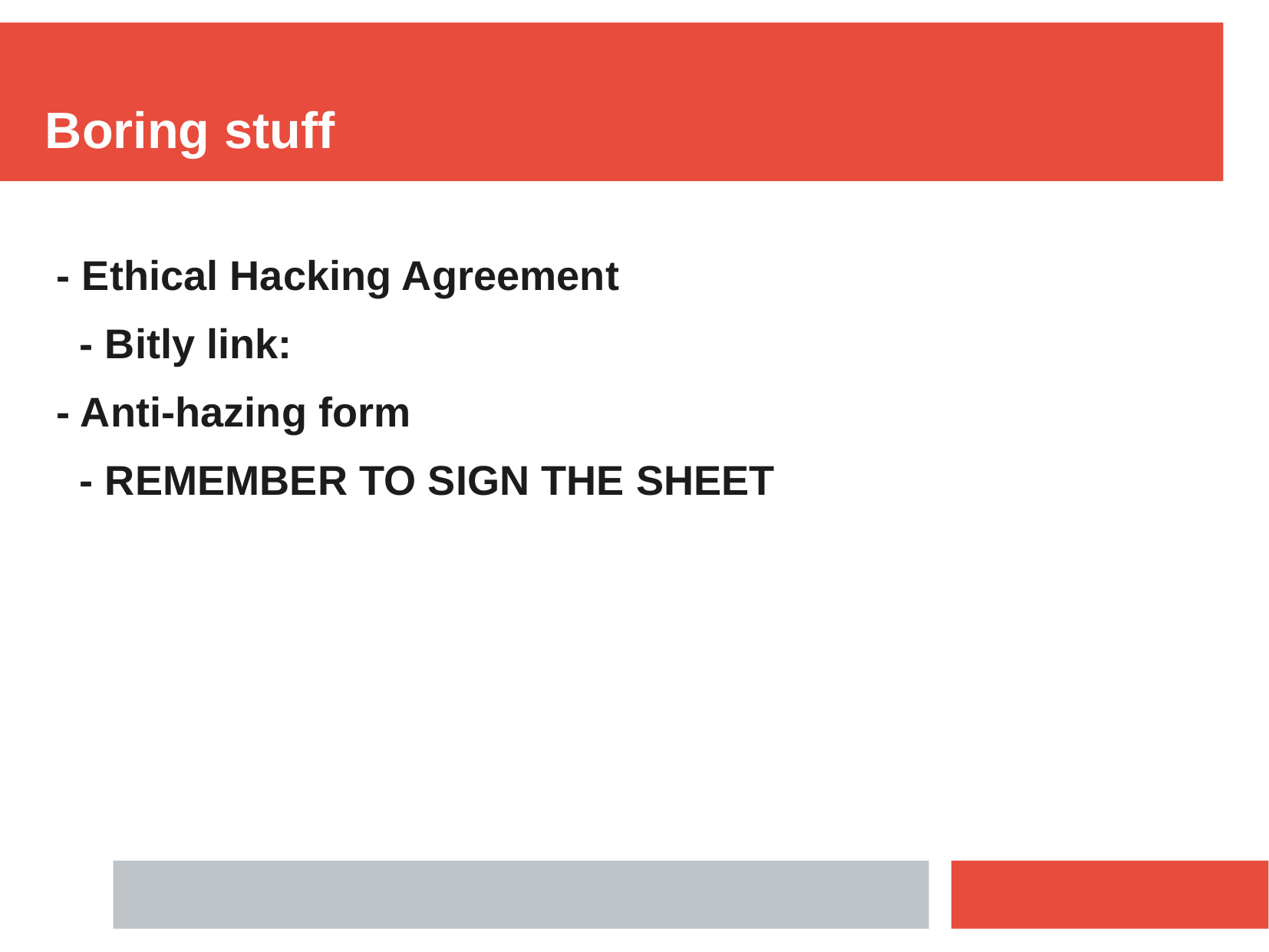

Boring stuff
 - Ethical Hacking Agreement
   - Bitly link:
 - Anti-hazing form
   - REMEMBER TO SIGN THE SHEET